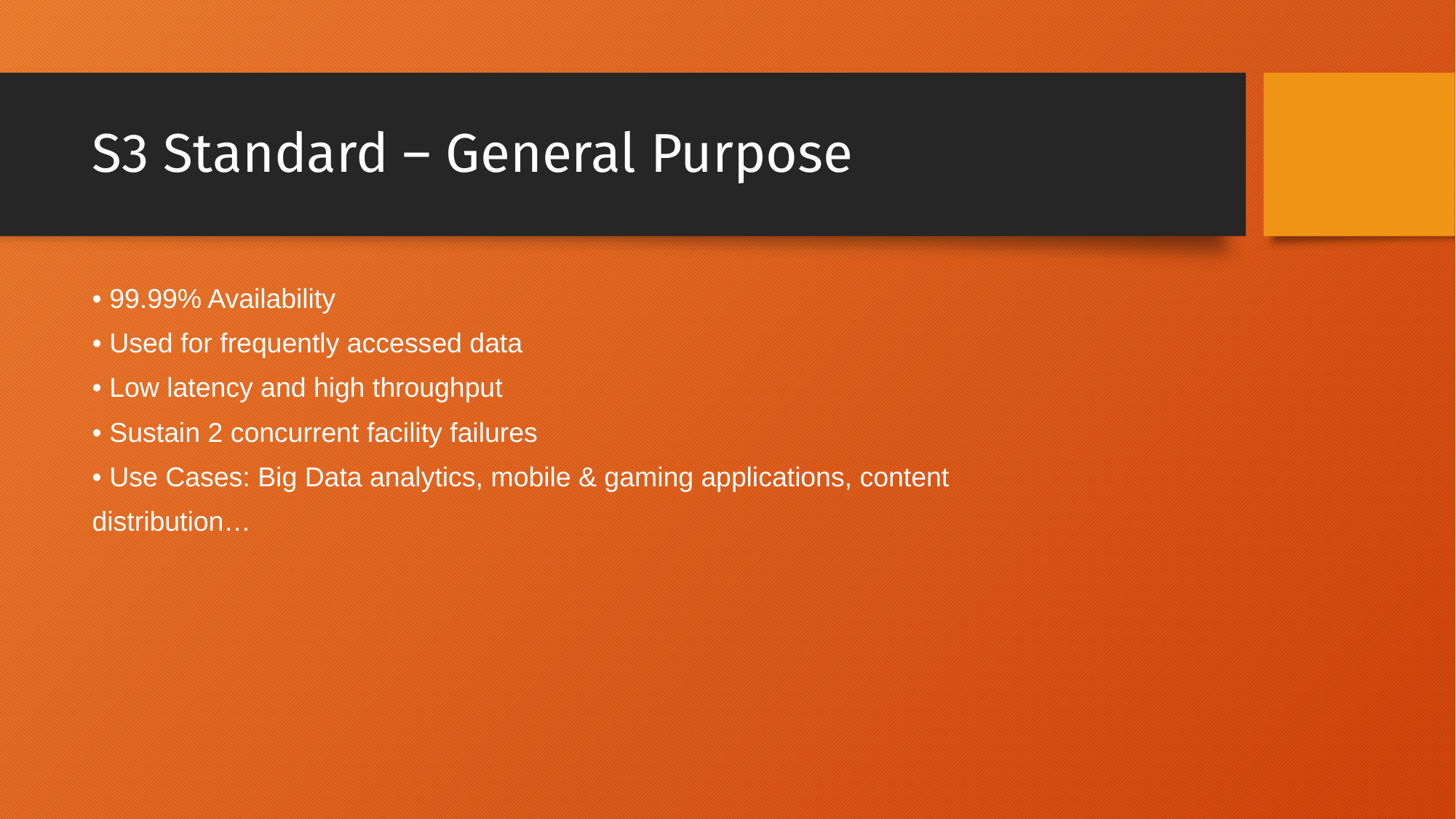

# S3 Standard – General Purpose
• 99.99% Availability
• Used for frequently accessed data
• Low latency and high throughput
• Sustain 2 concurrent facility failures
• Use Cases: Big Data analytics, mobile & gaming applications, content
distribution…